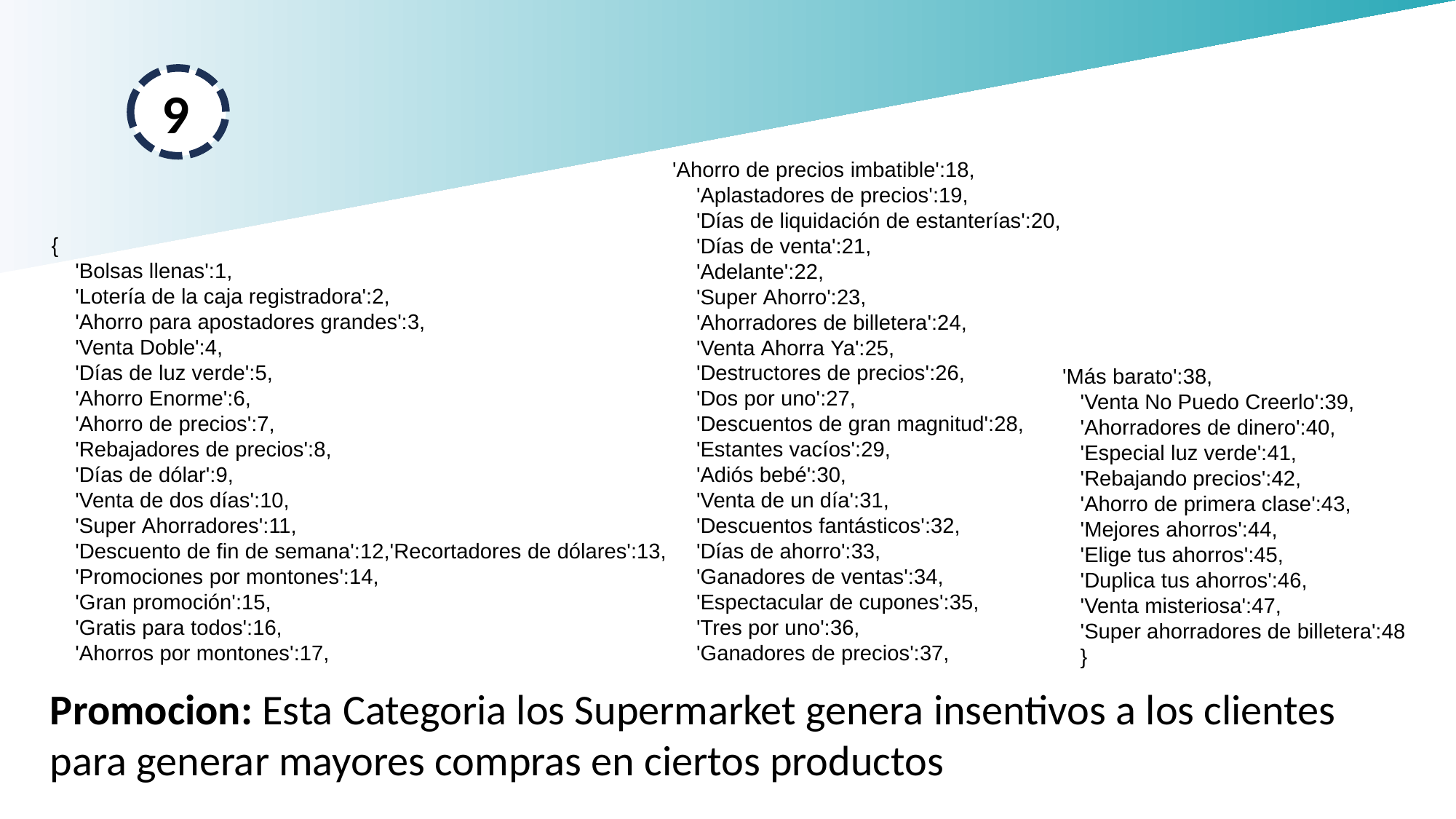

9
'Ahorro de precios imbatible':18,
    'Aplastadores de precios':19,
    'Días de liquidación de estanterías':20,
    'Días de venta':21,
    'Adelante':22,
    'Super Ahorro':23,
    'Ahorradores de billetera':24,
    'Venta Ahorra Ya':25,
    'Destructores de precios':26,
    'Dos por uno':27,
    'Descuentos de gran magnitud':28,
    'Estantes vacíos':29,
    'Adiós bebé':30,
    'Venta de un día':31,
    'Descuentos fantásticos':32,
    'Días de ahorro':33,
    'Ganadores de ventas':34,
    'Espectacular de cupones':35,
    'Tres por uno':36,
    'Ganadores de precios':37,
{
    'Bolsas llenas':1,
    'Lotería de la caja registradora':2,
    'Ahorro para apostadores grandes':3,
    'Venta Doble':4,
    'Días de luz verde':5,
    'Ahorro Enorme':6,
    'Ahorro de precios':7,
    'Rebajadores de precios':8,
    'Días de dólar':9,
    'Venta de dos días':10,
    'Super Ahorradores':11,
    'Descuento de fin de semana':12,'Recortadores de dólares':13,
    'Promociones por montones':14,
    'Gran promoción':15,
    'Gratis para todos':16,
    'Ahorros por montones':17,
 'Más barato':38,
    'Venta No Puedo Creerlo':39,
    'Ahorradores de dinero':40,
    'Especial luz verde':41,
    'Rebajando precios':42,
    'Ahorro de primera clase':43,
    'Mejores ahorros':44,
    'Elige tus ahorros':45,
    'Duplica tus ahorros':46,
    'Venta misteriosa':47,
    'Super ahorradores de billetera':48
    }
Promocion: Esta Categoria los Supermarket genera insentivos a los clientes para generar mayores compras en ciertos productos